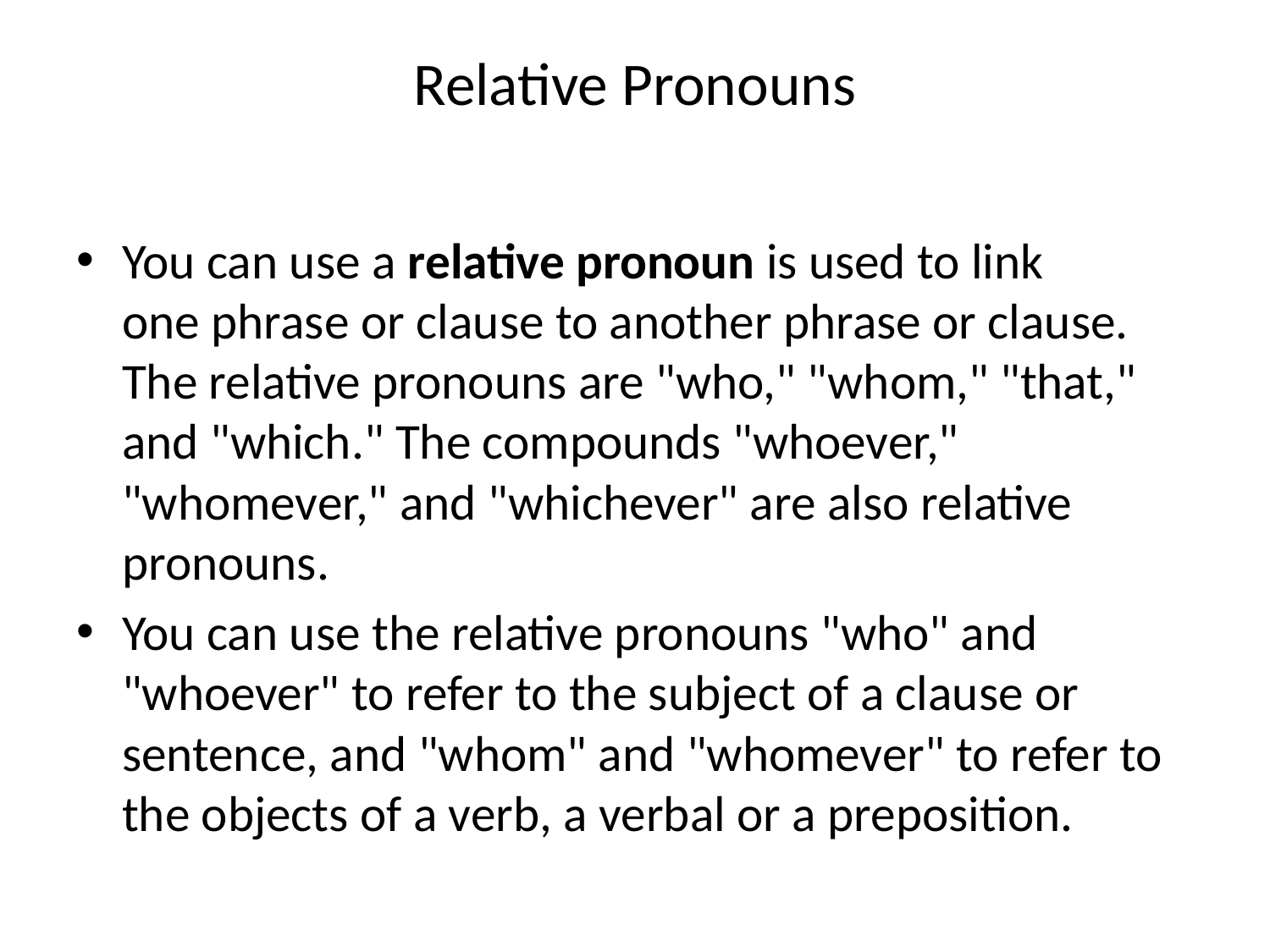

# Relative Pronouns
You can use a relative pronoun is used to link one phrase or clause to another phrase or clause. The relative pronouns are "who," "whom," "that," and "which." The compounds "whoever," "whomever," and "whichever" are also relative pronouns.
You can use the relative pronouns "who" and "whoever" to refer to the subject of a clause or sentence, and "whom" and "whomever" to refer to the objects of a verb, a verbal or a preposition.